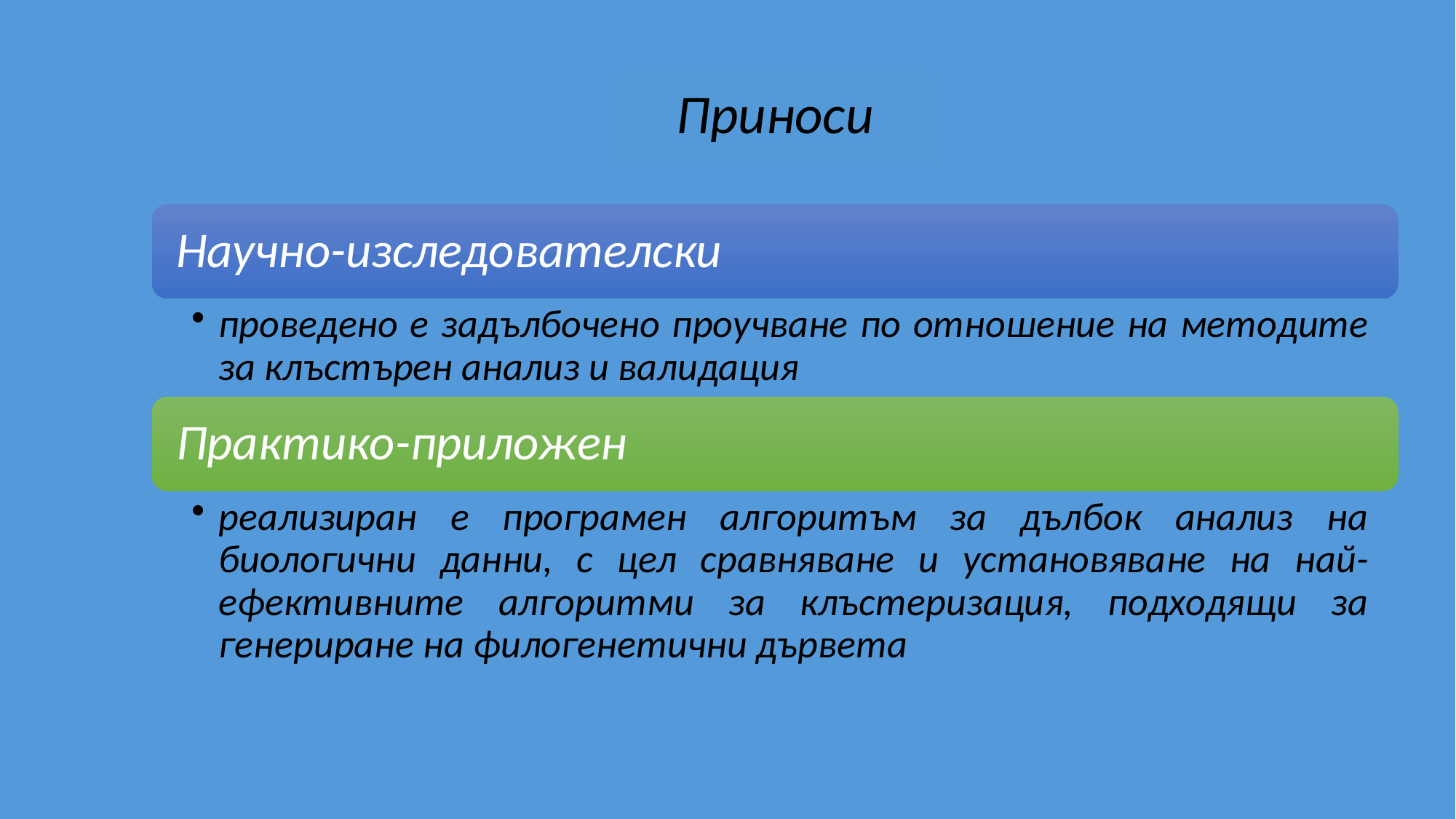

Приноси
Научно-изследователски
проведено е задълбочено проучване по отношение на методите за клъстърен анализ и валидация
Практико-приложен
реализиран е програмен алгоритъм за дълбок анализ на биологични данни, с цел сравняване и установяване на най-ефективните алгоритми за клъстеризация, подходящи за генериране на филогенетични дървета